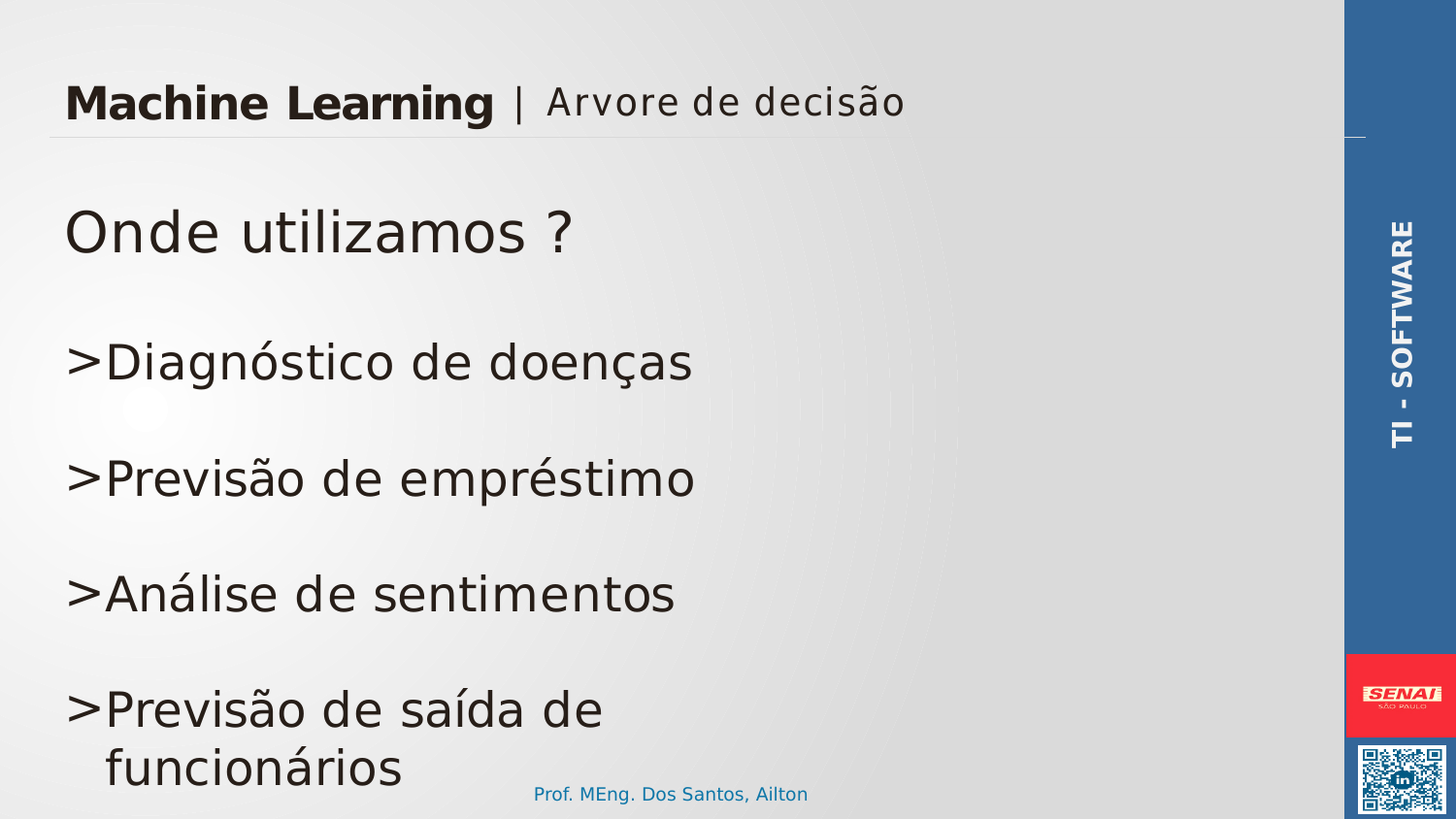

# Machine Learning | Arvore de decisão

Onde utilizamos ?

Diagnóstico de doenças

Previsão de empréstimo

Análise de sentimentos

Previsão de saída de funcionários